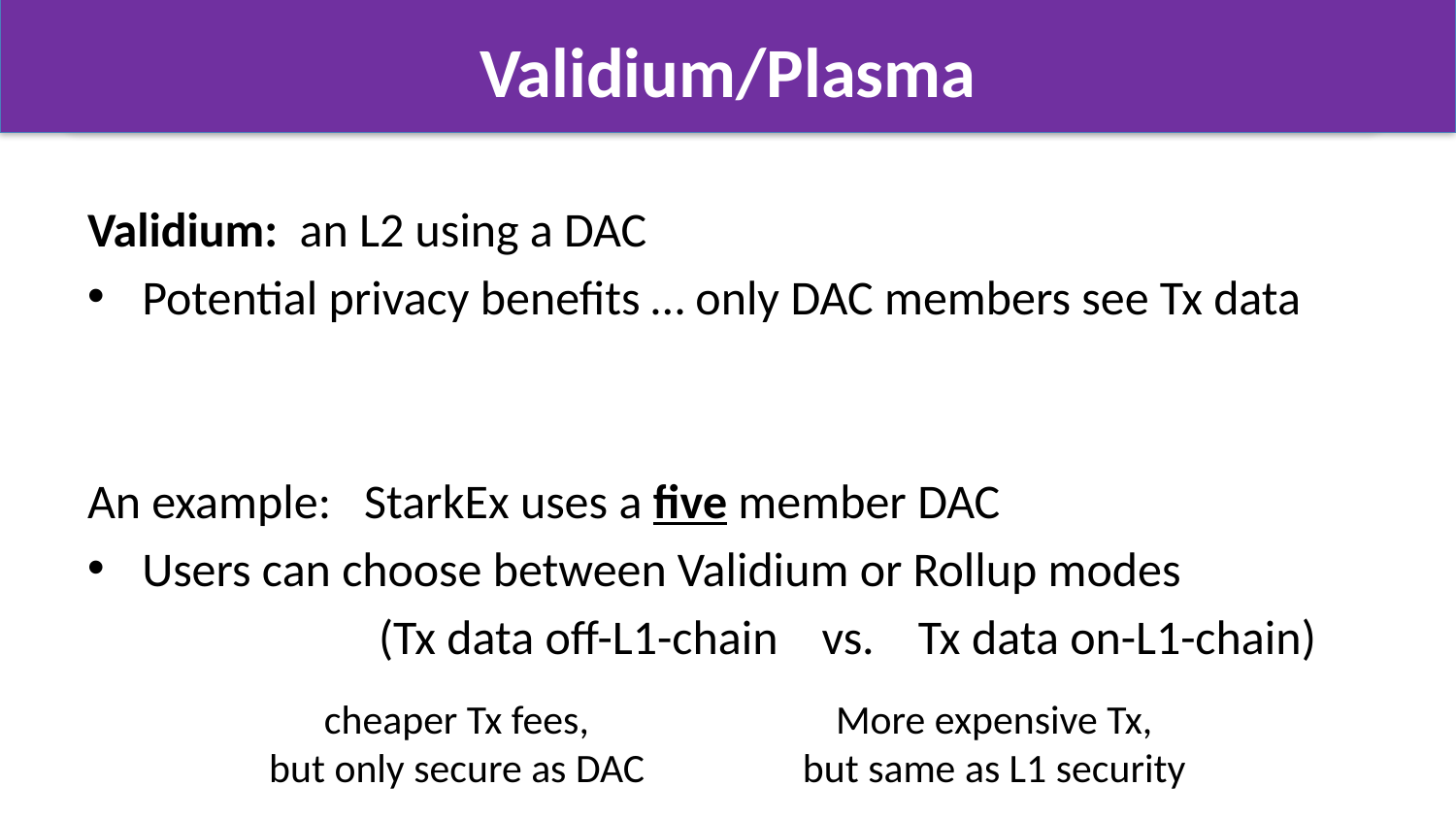

# Validium/Plasma
Validium:  an L2 using a DAC
Potential privacy benefits … only DAC members see Tx data

An example:   StarkEx uses a five member DAC
Users can choose between Validium or Rollup modes
		(Tx data off-L1-chain    vs.    Tx data on-L1-chain)
cheaper Tx fees,
but only secure as DAC
More expensive Tx,
but same as L1 security